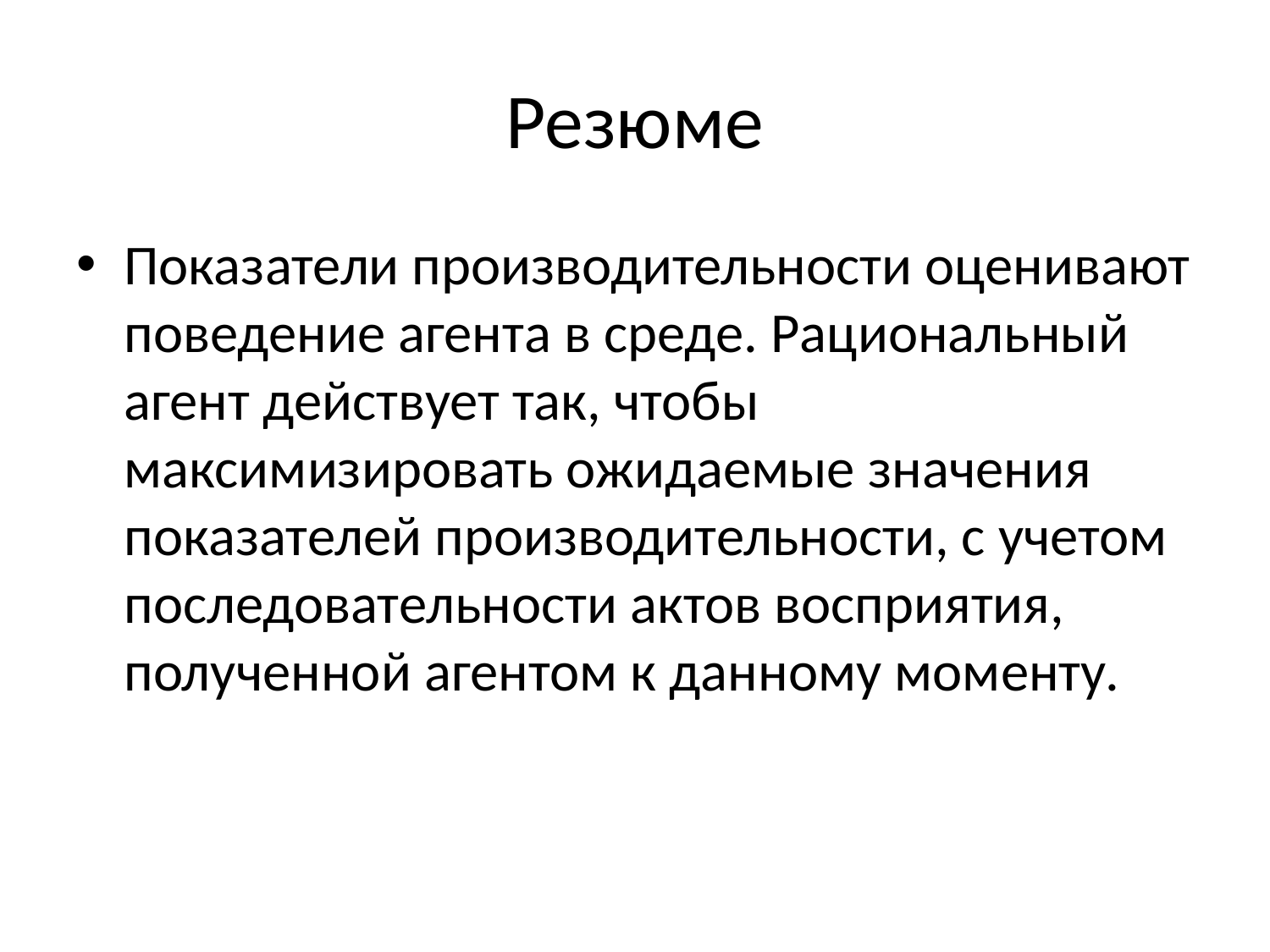

# Резюме
Показатели производительности оценивают поведение агента в среде. Рациональный агент действует так, чтобы максимизировать ожидаемые значения показателей производительности, с учетом последовательности актов восприятия, полученной агентом к данному моменту.